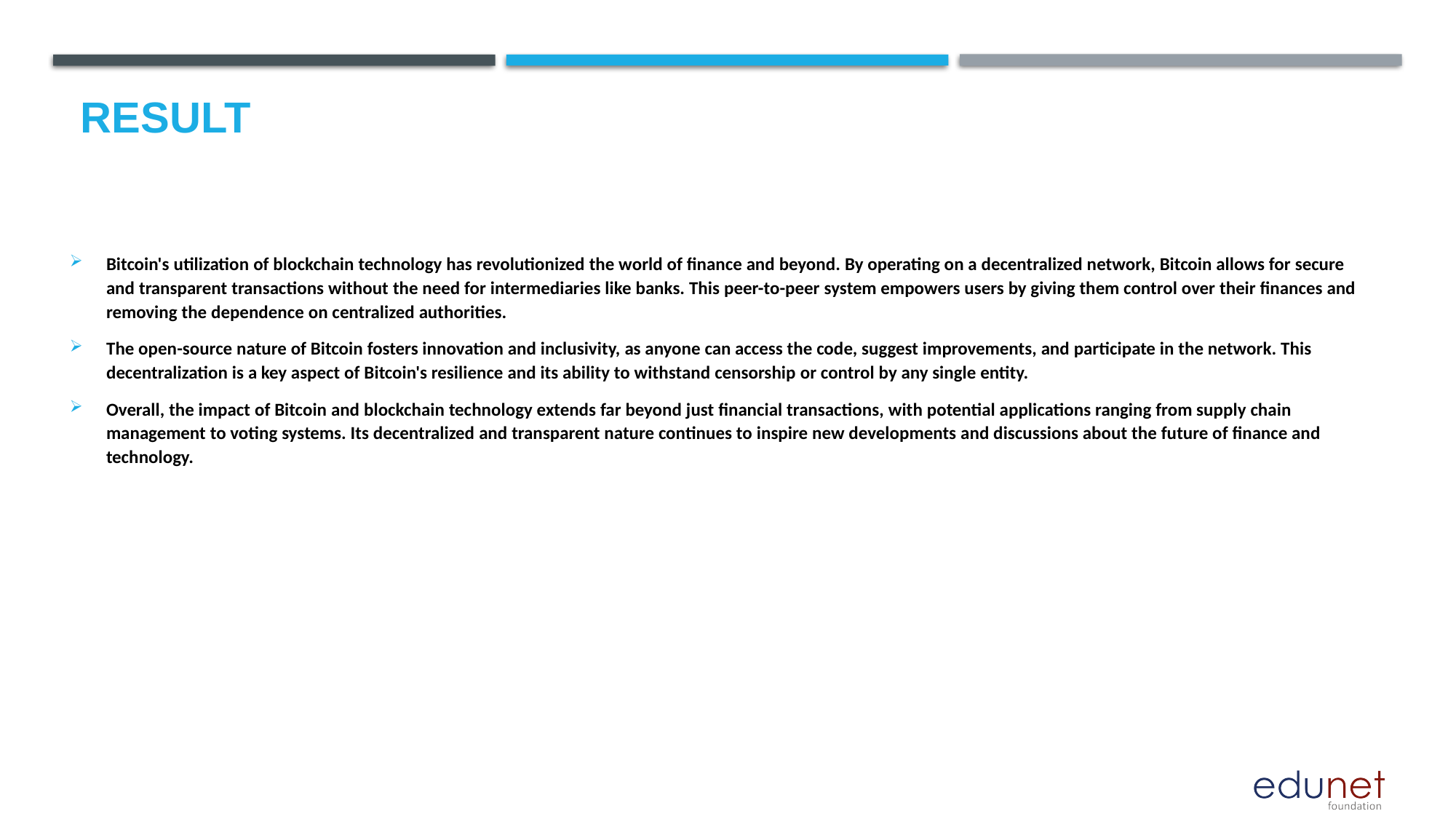

Bitcoin's utilization of blockchain technology has revolutionized the world of finance and beyond. By operating on a decentralized network, Bitcoin allows for secure and transparent transactions without the need for intermediaries like banks. This peer-to-peer system empowers users by giving them control over their finances and removing the dependence on centralized authorities.
The open-source nature of Bitcoin fosters innovation and inclusivity, as anyone can access the code, suggest improvements, and participate in the network. This decentralization is a key aspect of Bitcoin's resilience and its ability to withstand censorship or control by any single entity.
Overall, the impact of Bitcoin and blockchain technology extends far beyond just financial transactions, with potential applications ranging from supply chain management to voting systems. Its decentralized and transparent nature continues to inspire new developments and discussions about the future of finance and technology.
# Result